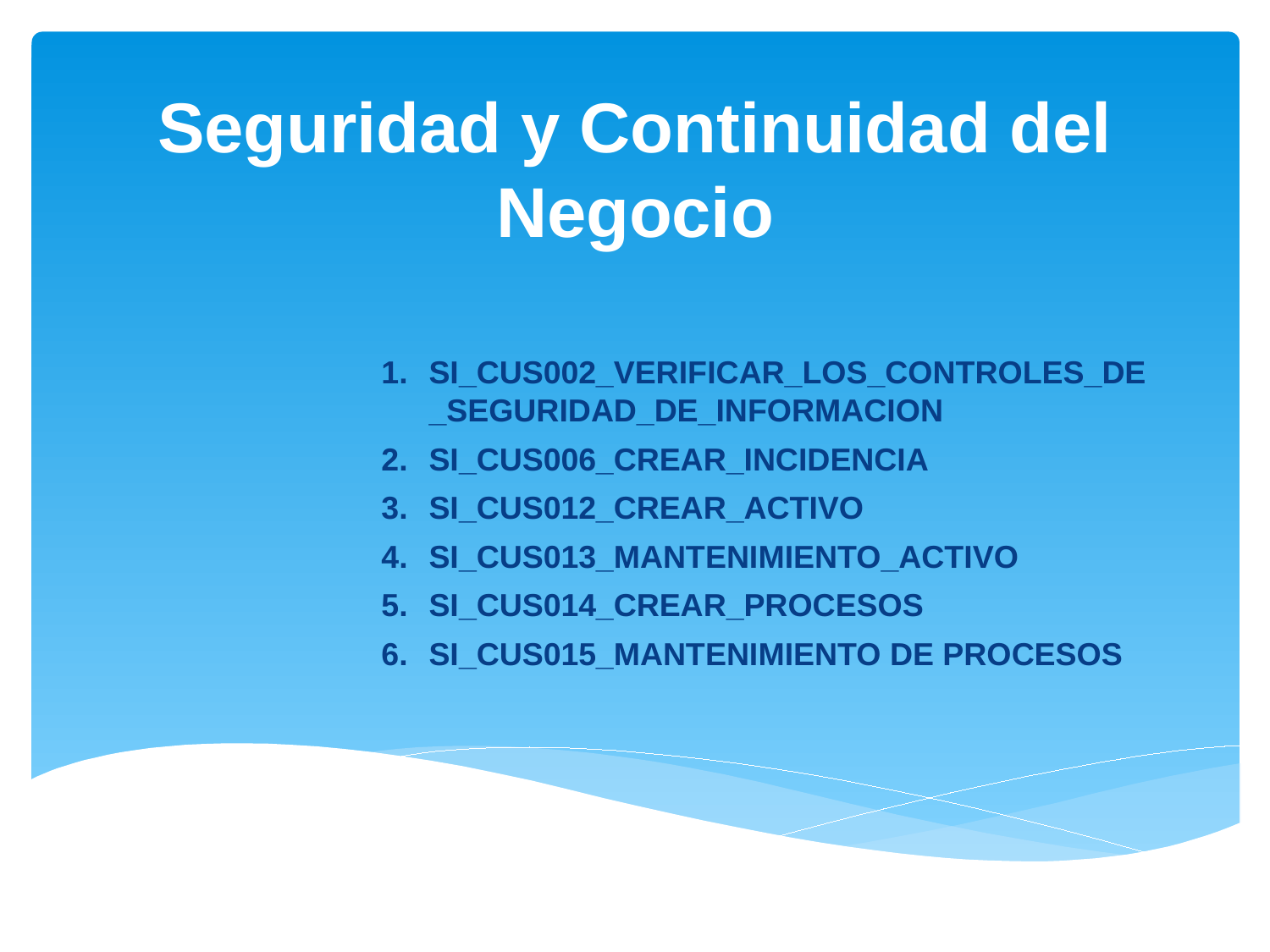

Seguridad y Continuidad del Negocio
SI_CUS002_VERIFICAR_LOS_CONTROLES_DE_SEGURIDAD_DE_INFORMACION
SI_CUS006_CREAR_INCIDENCIA
SI_CUS012_CREAR_ACTIVO
SI_CUS013_MANTENIMIENTO_ACTIVO
SI_CUS014_CREAR_PROCESOS
SI_CUS015_MANTENIMIENTO DE PROCESOS